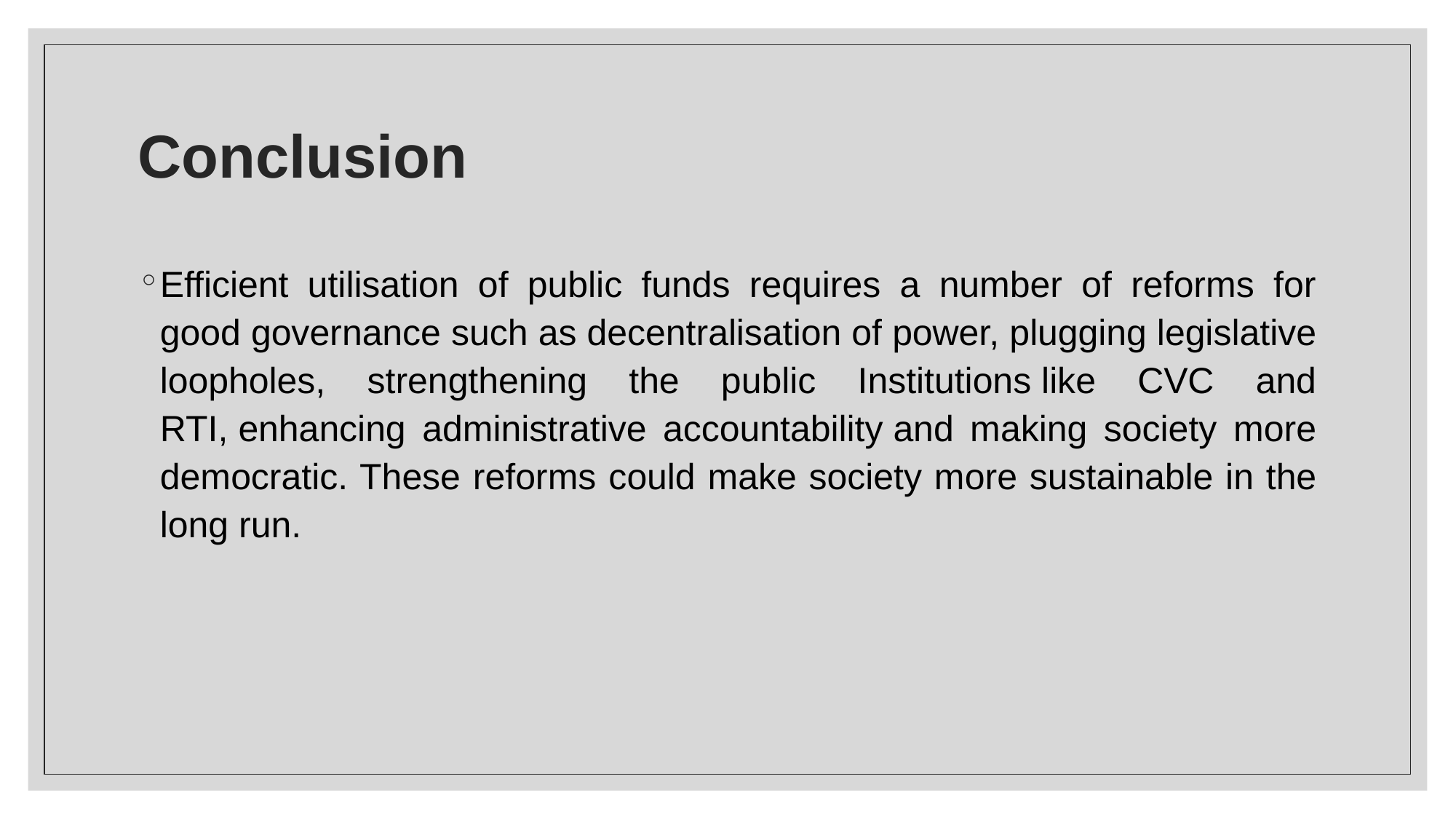

# Conclusion
Efficient utilisation of public funds requires a number of reforms for good governance such as decentralisation of power, plugging legislative loopholes, strengthening the public Institutions like CVC and RTI, enhancing administrative accountability and making society more democratic. These reforms could make society more sustainable in the long run.